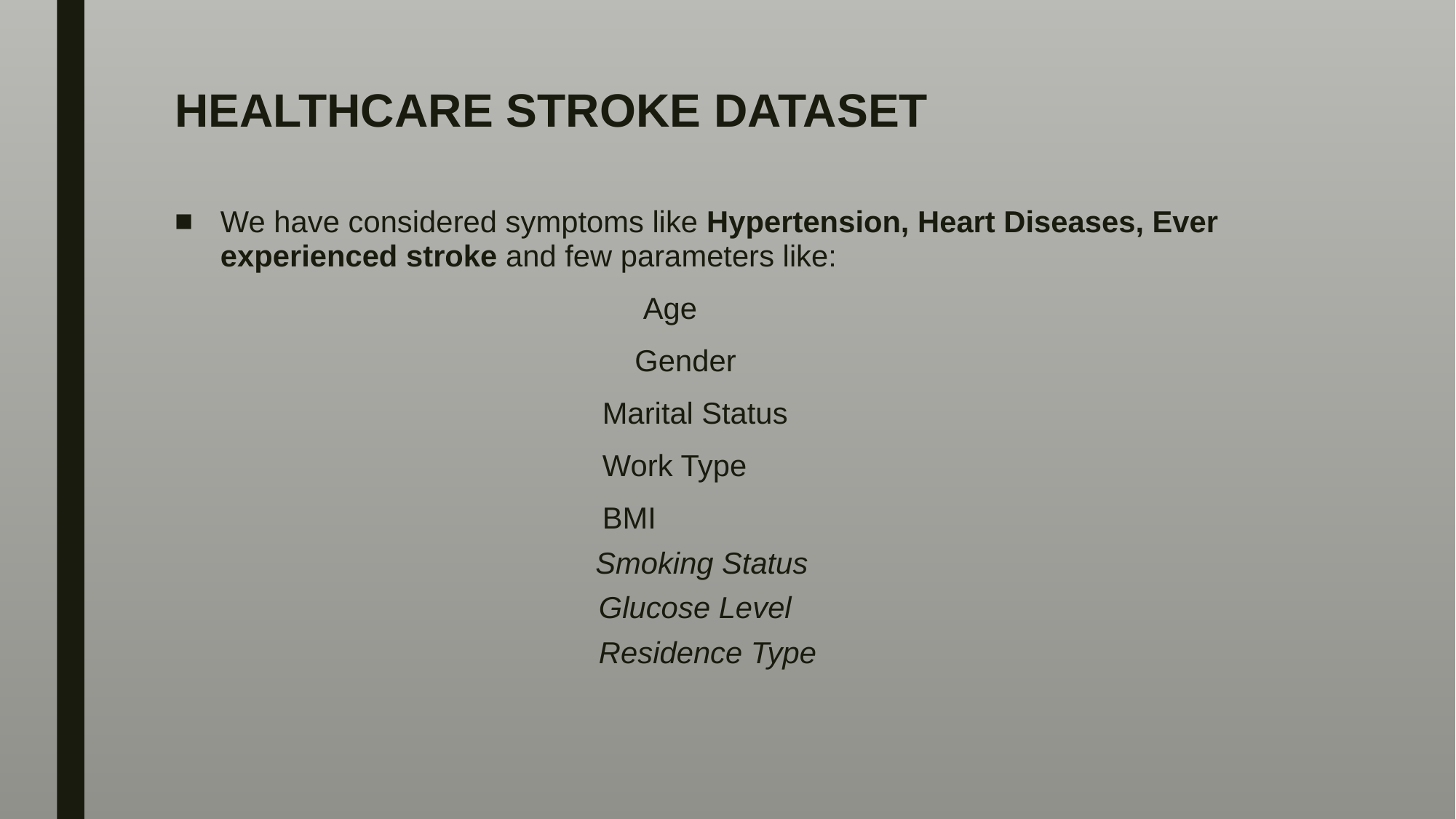

# HEALTHCARE STROKE DATASET
We have considered symptoms like Hypertension, Heart Diseases, Ever experienced stroke and few parameters like:
                                                        Age
                                                       Gender
			            Marital Status
			            Work Type
			            BMI
     Smoking Status
    Glucose Level
    Residence Type